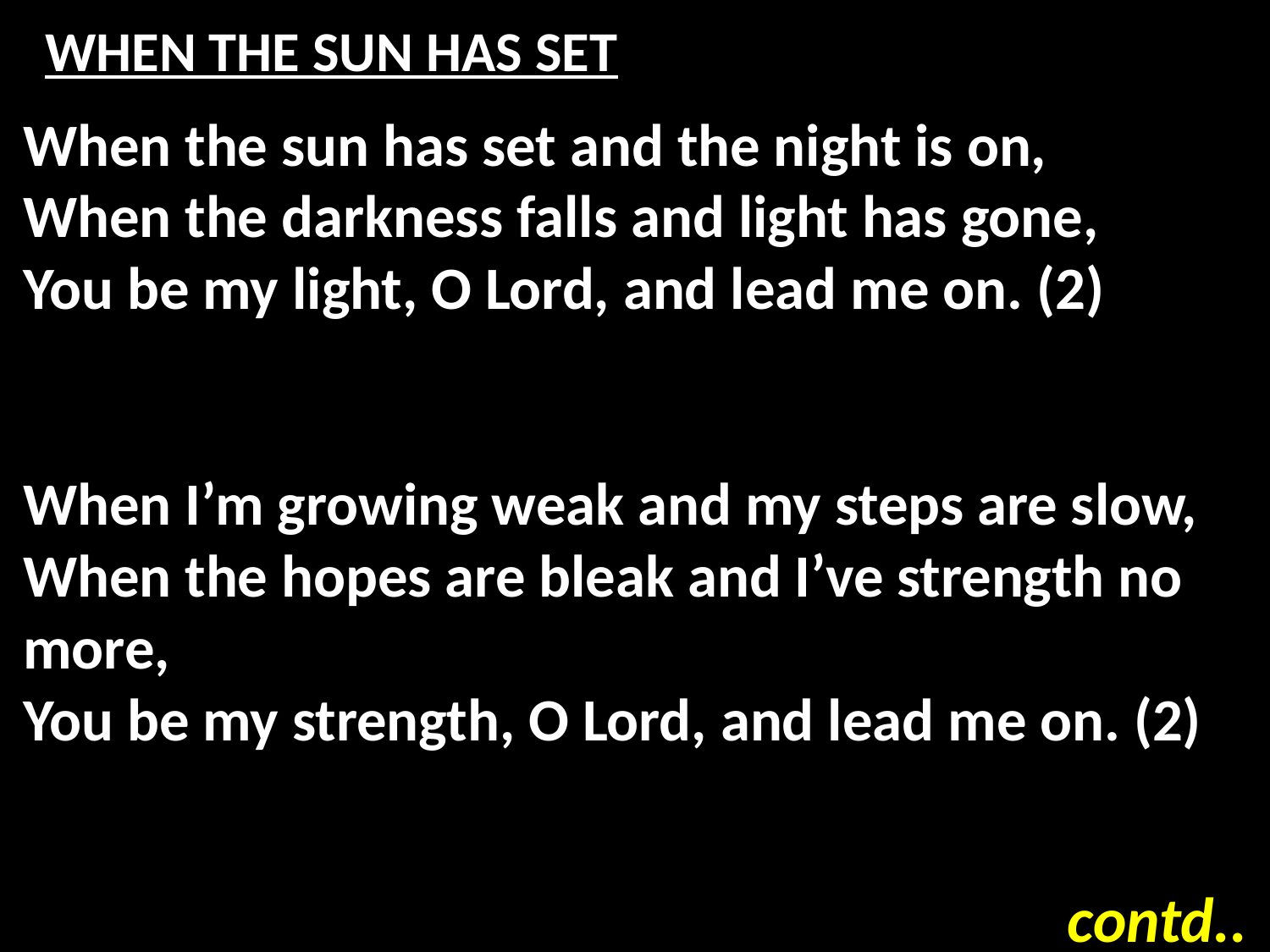

# WHEN THE SUN HAS SET
When the sun has set and the night is on,
When the darkness falls and light has gone,
You be my light, O Lord, and lead me on. (2)

When I’m growing weak and my steps are slow,
When the hopes are bleak and I’ve strength no more,
You be my strength, O Lord, and lead me on. (2)
contd..